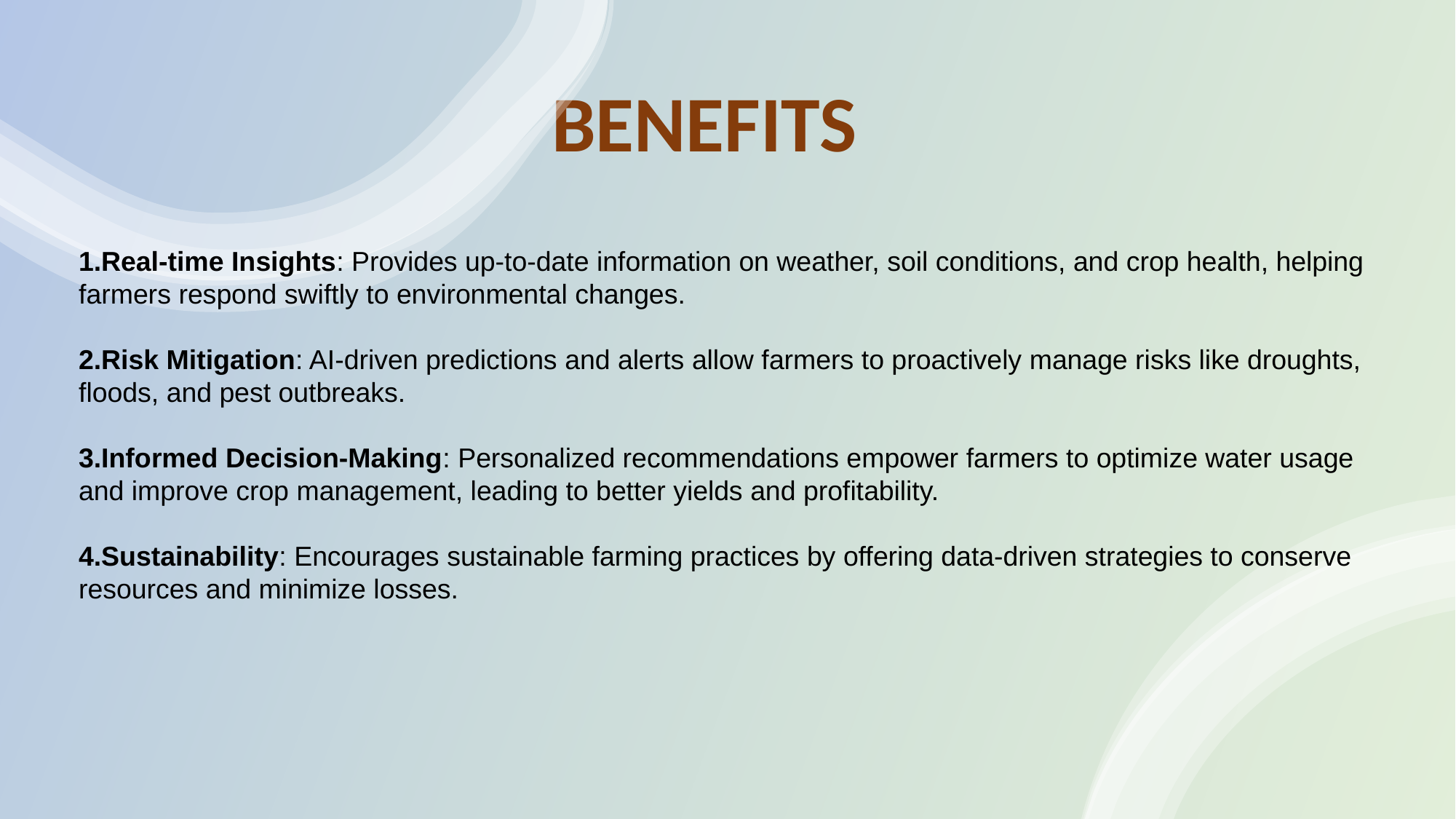

# BENEFITS

Real-time Insights: Provides up-to-date information on weather, soil conditions, and crop health, helping farmers respond swiftly to environmental changes.

Risk Mitigation: AI-driven predictions and alerts allow farmers to proactively manage risks like droughts, floods, and pest outbreaks.

Informed Decision-Making: Personalized recommendations empower farmers to optimize water usage and improve crop management, leading to better yields and profitability.

Sustainability: Encourages sustainable farming practices by offering data-driven strategies to conserve resources and minimize losses.